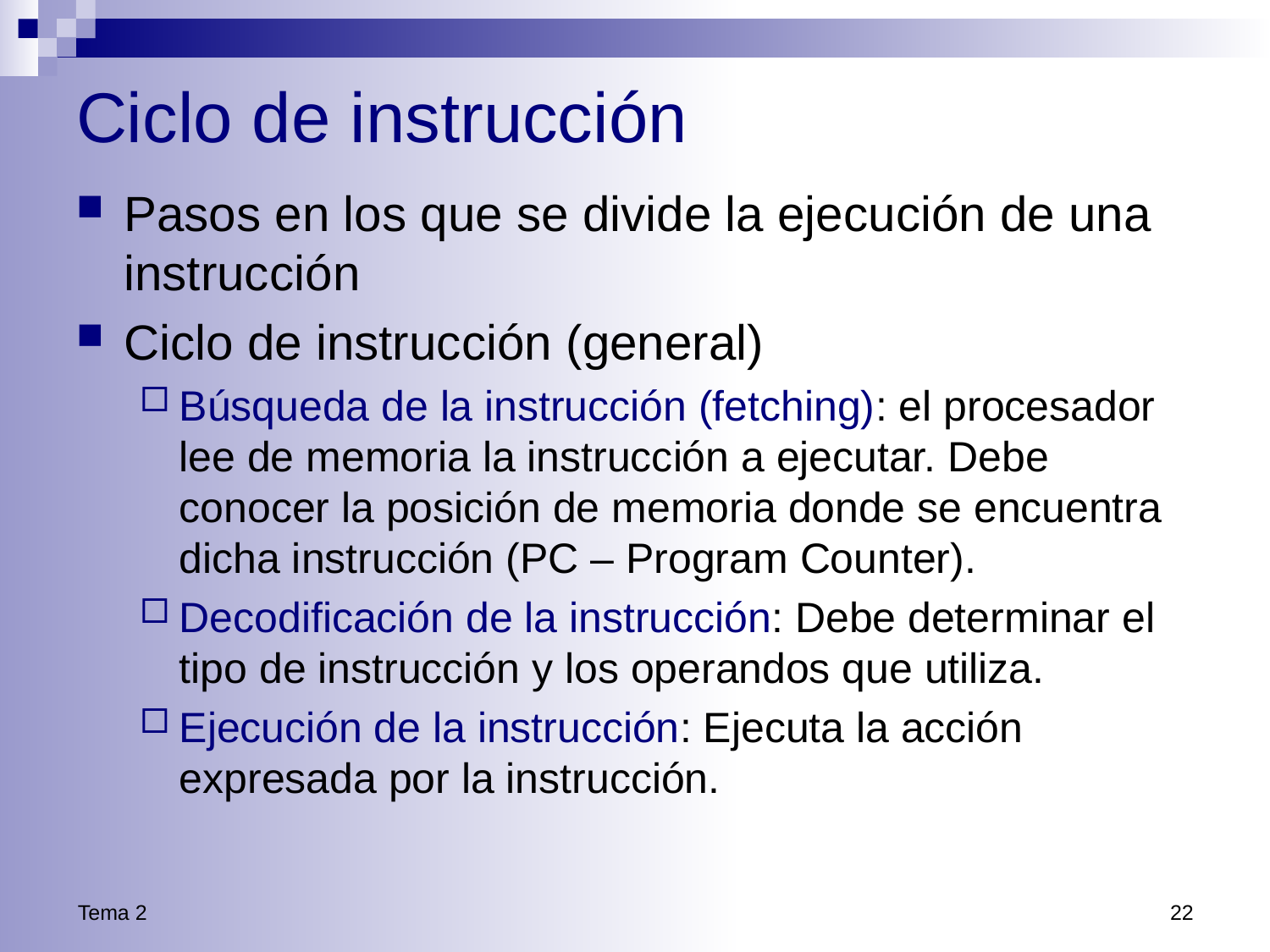

# Ciclo de instrucción
Pasos en los que se divide la ejecución de una instrucción
Ciclo de instrucción (general)
Búsqueda de la instrucción (fetching): el procesador lee de memoria la instrucción a ejecutar. Debe conocer la posición de memoria donde se encuentra dicha instrucción (PC – Program Counter).
Decodificación de la instrucción: Debe determinar el tipo de instrucción y los operandos que utiliza.
Ejecución de la instrucción: Ejecuta la acción expresada por la instrucción.
Tema 2
22